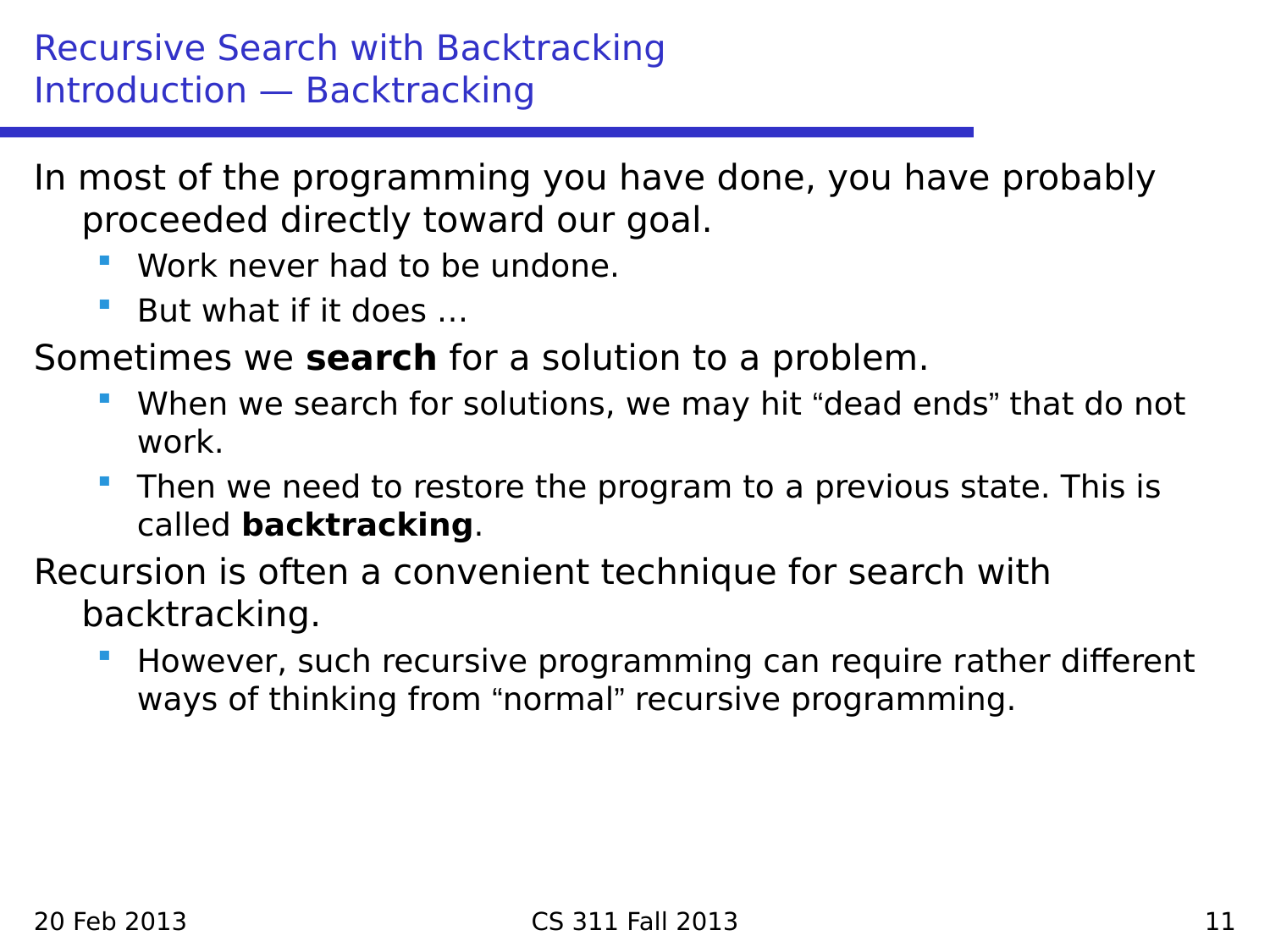

# Recursive Search with Backtracking Introduction — Backtracking
In most of the programming you have done, you have probably proceeded directly toward our goal.
Work never had to be undone.
But what if it does …
Sometimes we search for a solution to a problem.
When we search for solutions, we may hit “dead ends” that do not work.
Then we need to restore the program to a previous state. This is called backtracking.
Recursion is often a convenient technique for search with backtracking.
However, such recursive programming can require rather different ways of thinking from “normal” recursive programming.
20 Feb 2013
CS 311 Fall 2013
11